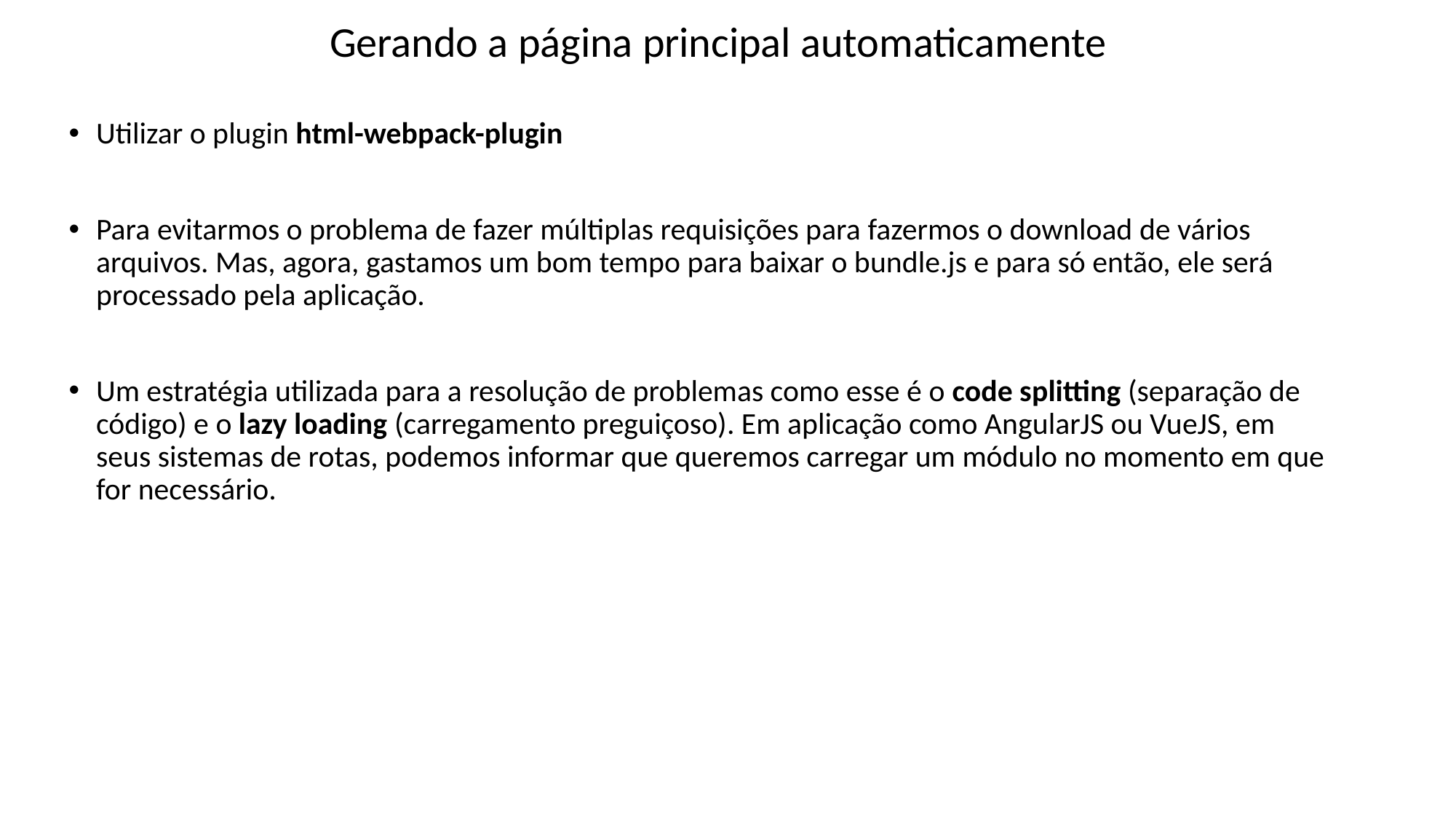

# Gerando a página principal automaticamente
Utilizar o plugin html-webpack-plugin

Para evitarmos o problema de fazer múltiplas requisições para fazermos o download de vários arquivos. Mas, agora, gastamos um bom tempo para baixar o bundle.js e para só então, ele será processado pela aplicação.

Um estratégia utilizada para a resolução de problemas como esse é o code splitting (separação de código) e o lazy loading (carregamento preguiçoso). Em aplicação como AngularJS ou VueJS, em seus sistemas de rotas, podemos informar que queremos carregar um módulo no momento em que for necessário.